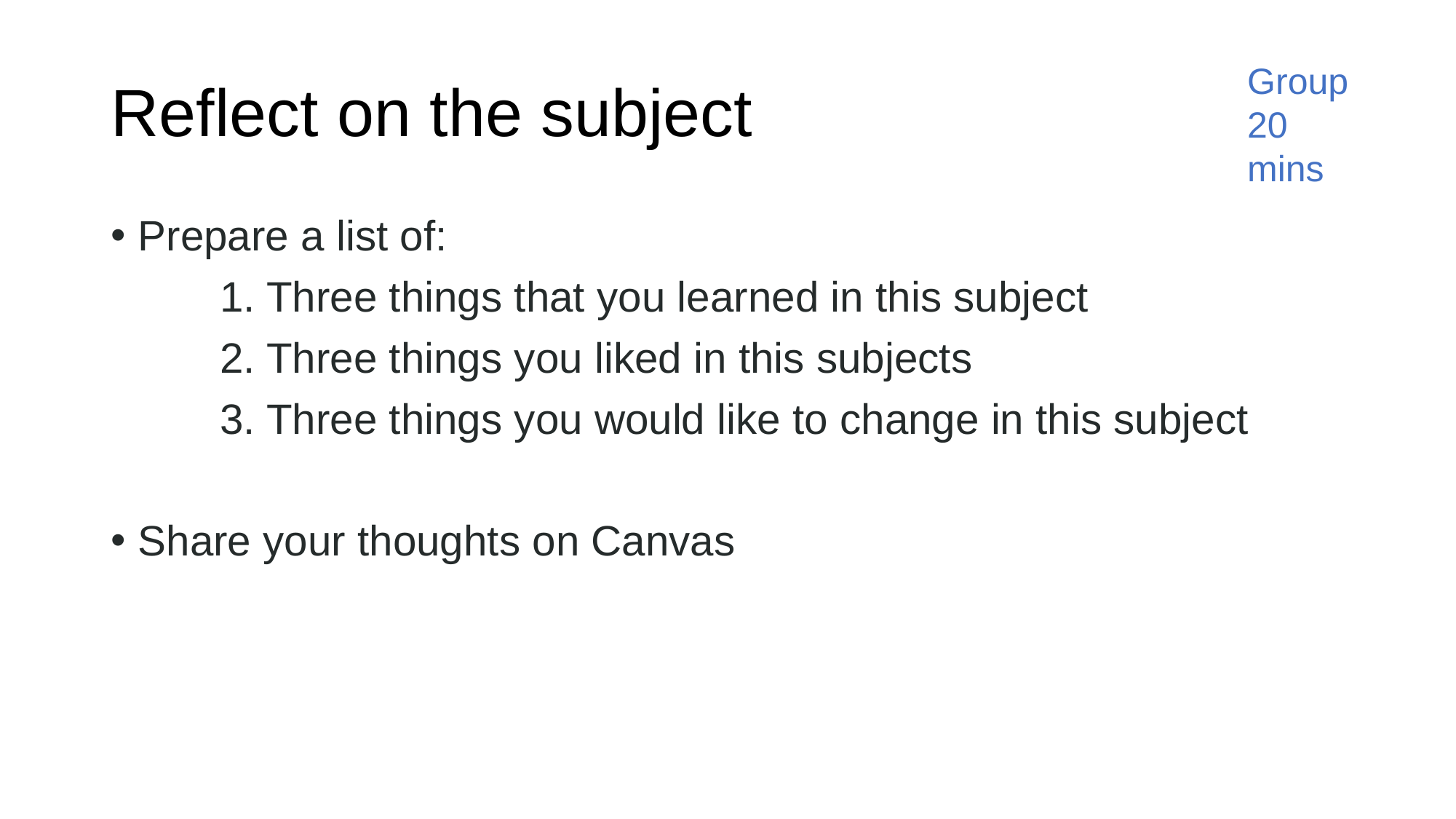

# Reflect on the subject
Group
20 mins
Prepare a list of:
	1. Three things that you learned in this subject
	2. Three things you liked in this subjects
	3. Three things you would like to change in this subject

Share your thoughts on Canvas